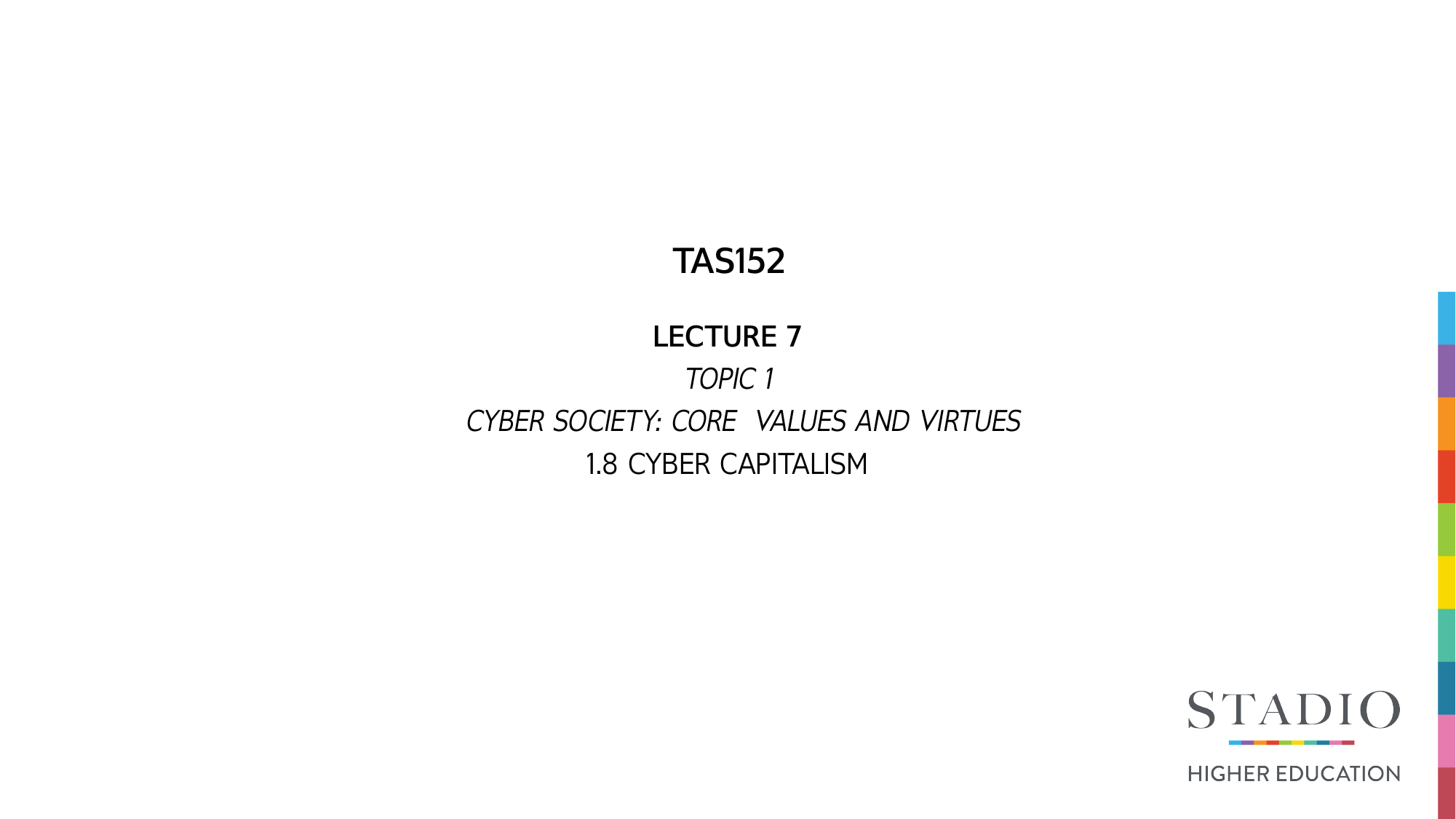

# TAS152
LECTURE 7
TOPIC 1
 CYBER SOCIETY: CORE  VALUES AND VIRTUES
1.8 CYBER CAPITALISM